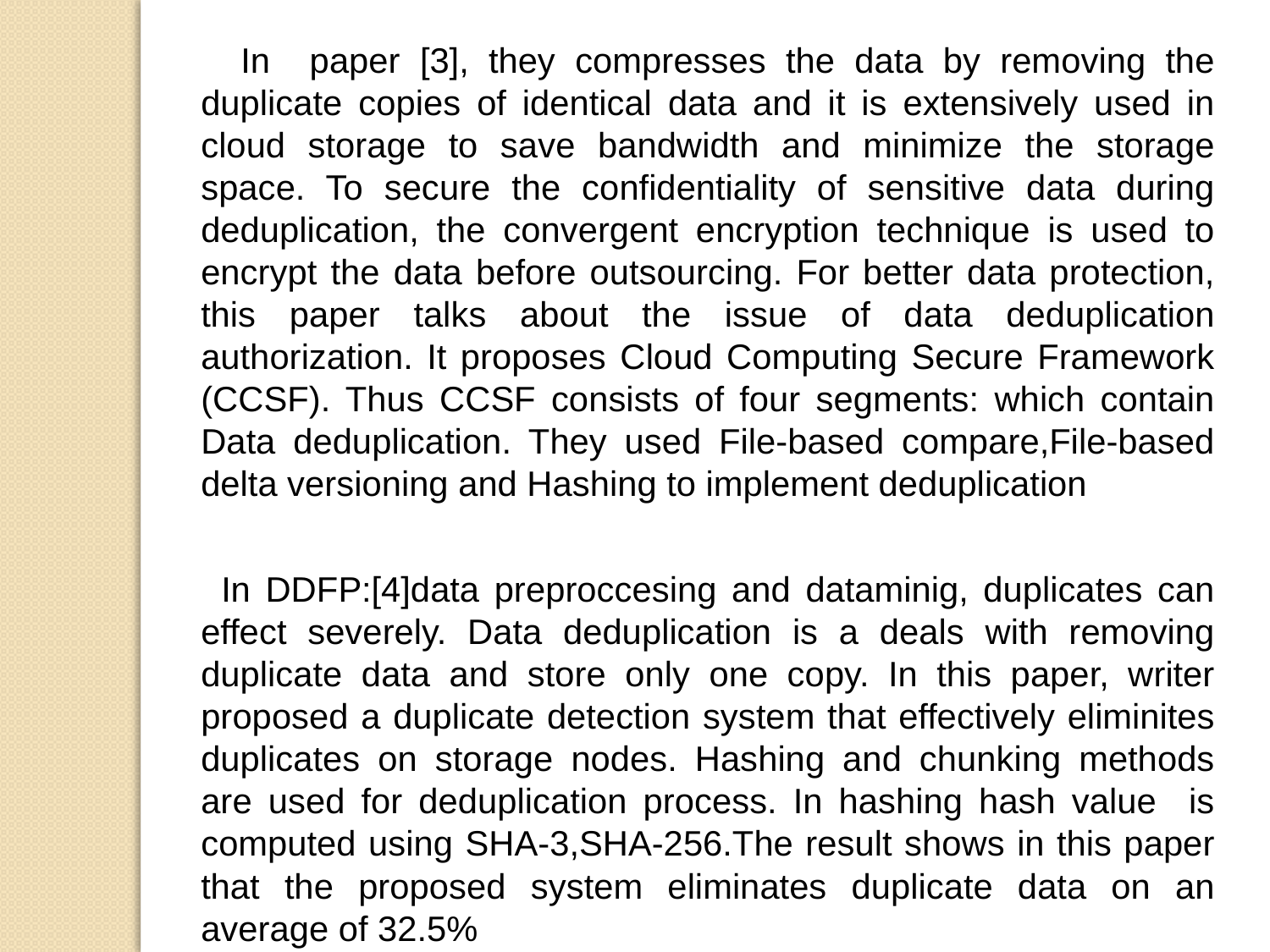

In  paper [3], they compresses the data by removing the duplicate copies of identical data and it is extensively used in cloud storage to save bandwidth and minimize the storage space. To secure the confidentiality of sensitive data during deduplication, the convergent encryption technique is used to encrypt the data before outsourcing. For better data protection, this paper talks about the issue of data deduplication authorization. It proposes Cloud Computing Secure Framework (CCSF). Thus CCSF consists of four segments: which contain Data deduplication. They used File-based compare,File-based delta versioning and Hashing to implement deduplication

    In DDFP:[4]data preproccesing and dataminig, duplicates can effect severely. Data deduplication is a deals with removing duplicate data and store only one copy. In this paper, writer proposed a duplicate detection system that effectively eliminites duplicates on storage nodes. Hashing and chunking methods are used for deduplication process. In hashing hash value  is computed using SHA-3,SHA-256.The result shows in this paper that the proposed system eliminates duplicate data on an average of 32.5%